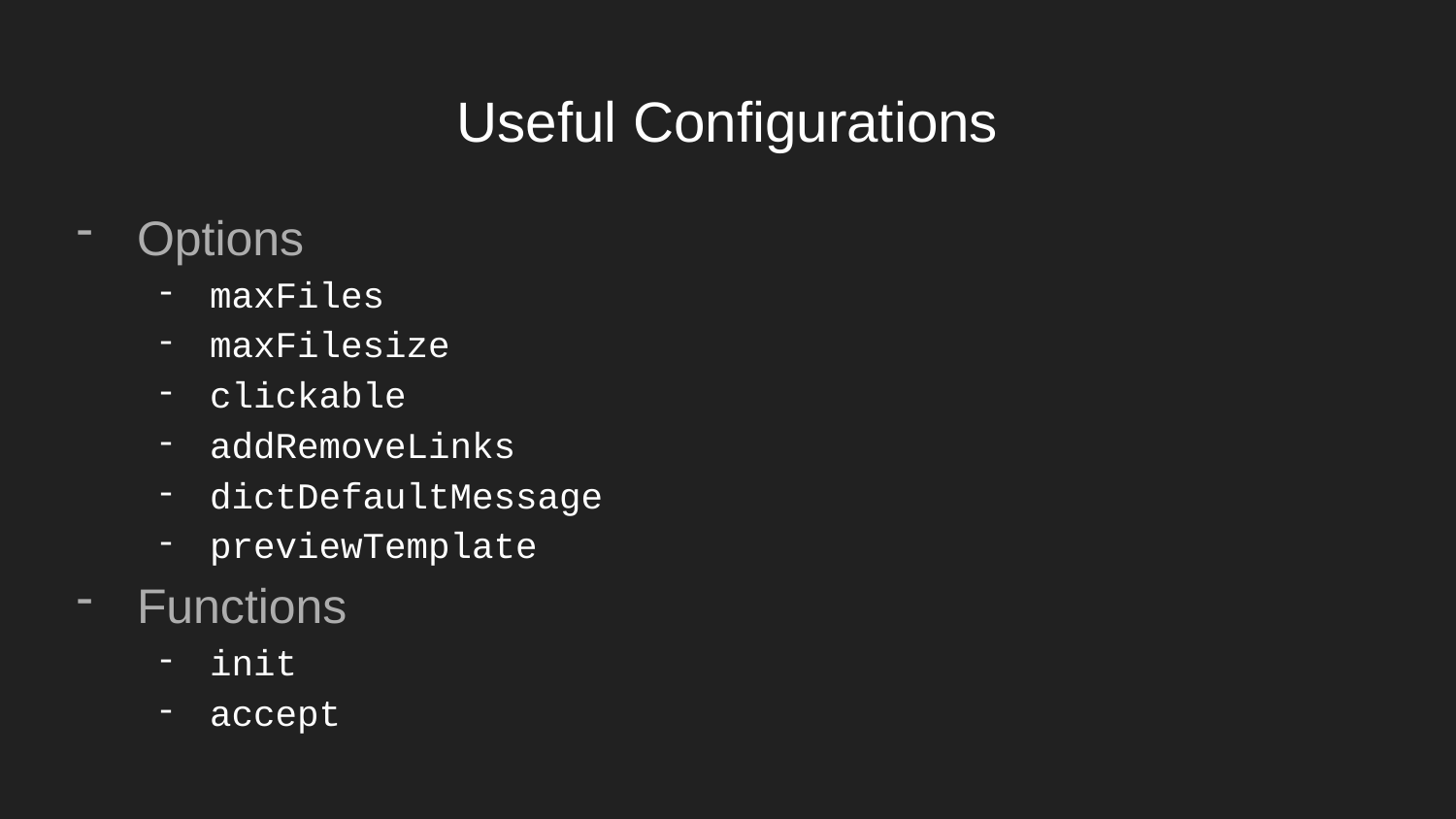

# Useful Configurations
Options
maxFiles
maxFilesize
clickable
addRemoveLinks
dictDefaultMessage
previewTemplate
Functions
init
accept